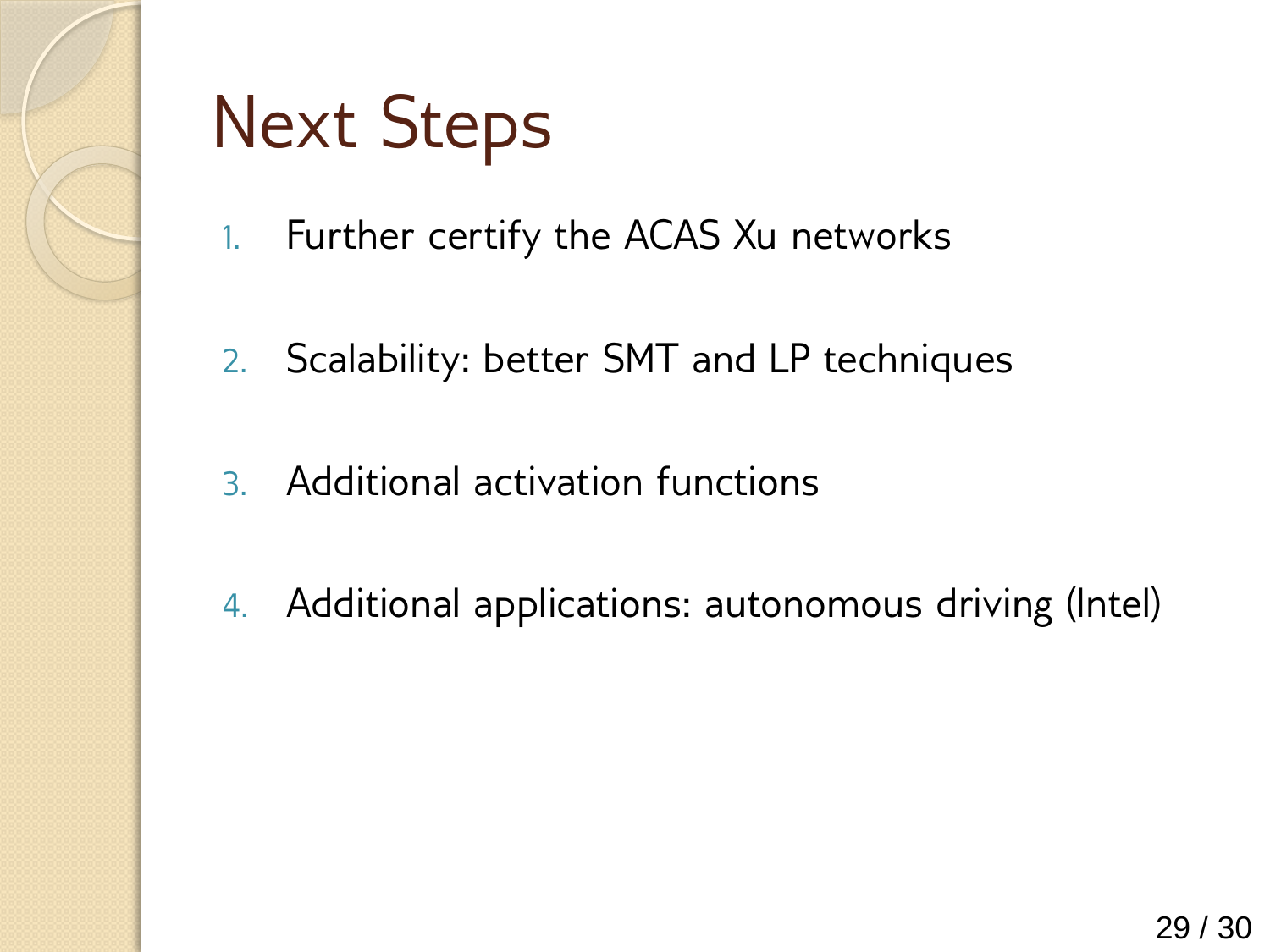

# Next Steps
Further certify the ACAS Xu networks

Scalability: better SMT and LP techniques

Additional activation functions

Additional applications: autonomous driving (Intel)